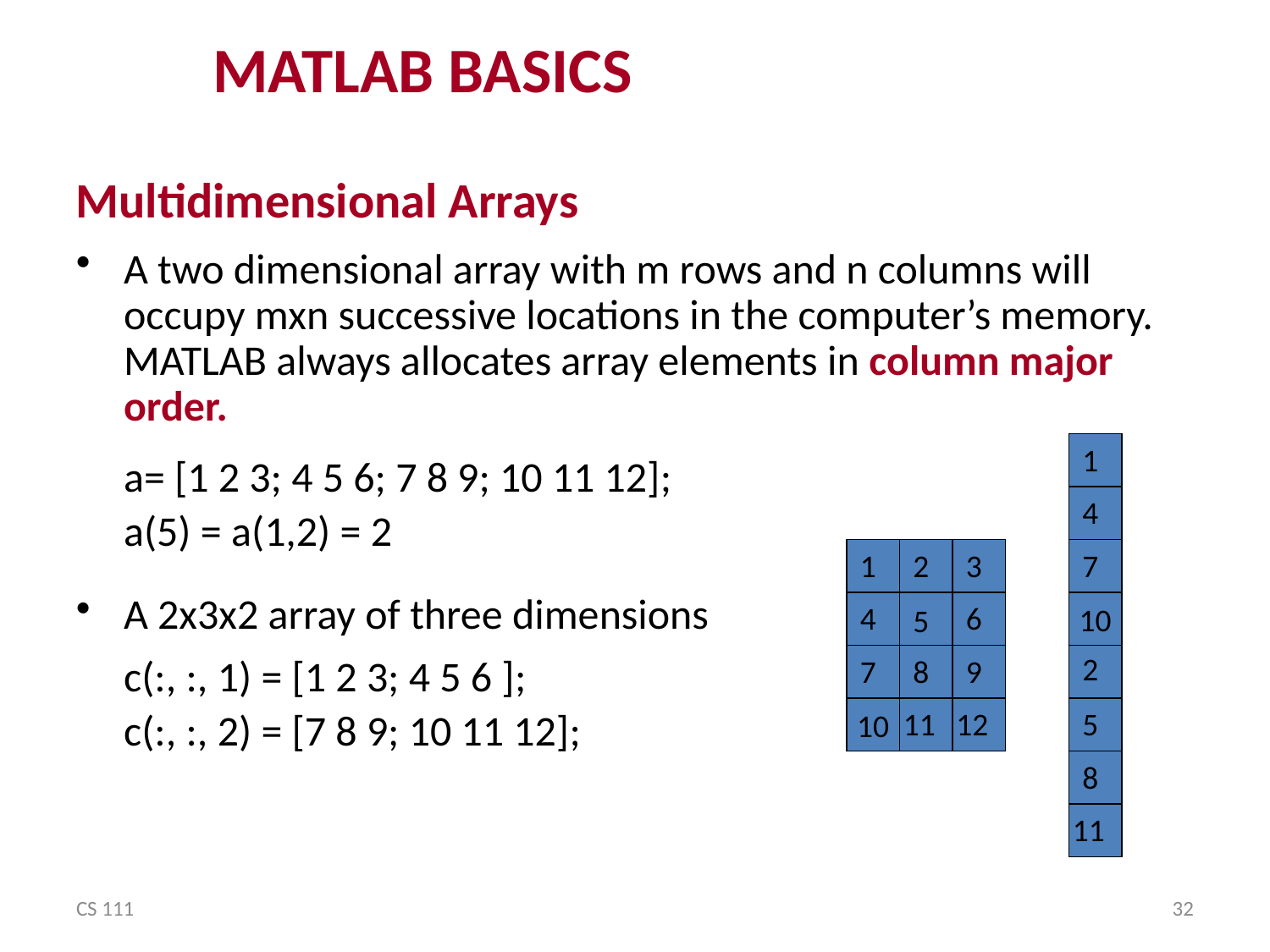

MATLAB BASICS
Multidimensional Arrays
A two dimensional array with m rows and n columns will occupy mxn successive locations in the computer’s memory. MATLAB always allocates array elements in column major order.
	a= [1 2 3; 4 5 6; 7 8 9; 10 11 12];
	a(5) = a(1,2) = 2

A 2x3x2 array of three dimensions
	c(:, :, 1) = [1 2 3; 4 5 6 ];
	c(:, :, 2) = [7 8 9; 10 11 12];

1

4

1

2

3

7

4

6

10
5
2

7

8

9

10
11

12

5

8
11

CS 111
32